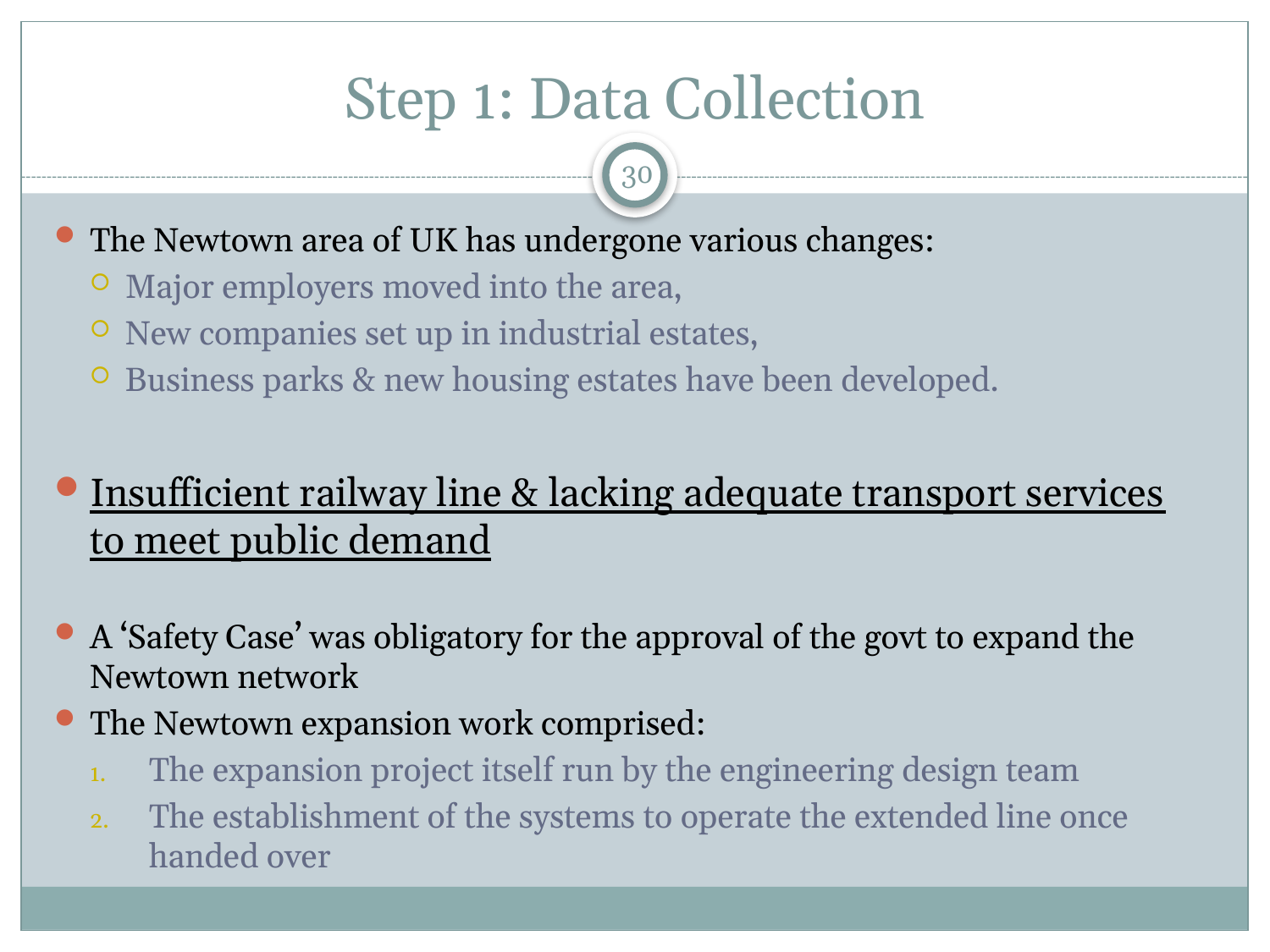

# Step 1: Data Collection
30
The Newtown area of UK has undergone various changes:
Major employers moved into the area,
New companies set up in industrial estates,
Business parks & new housing estates have been developed.

Insufficient railway line & lacking adequate transport services to meet public demand

A ‘Safety Case’ was obligatory for the approval of the govt to expand the Newtown network
The Newtown expansion work comprised:
The expansion project itself run by the engineering design team
The establishment of the systems to operate the extended line once handed over